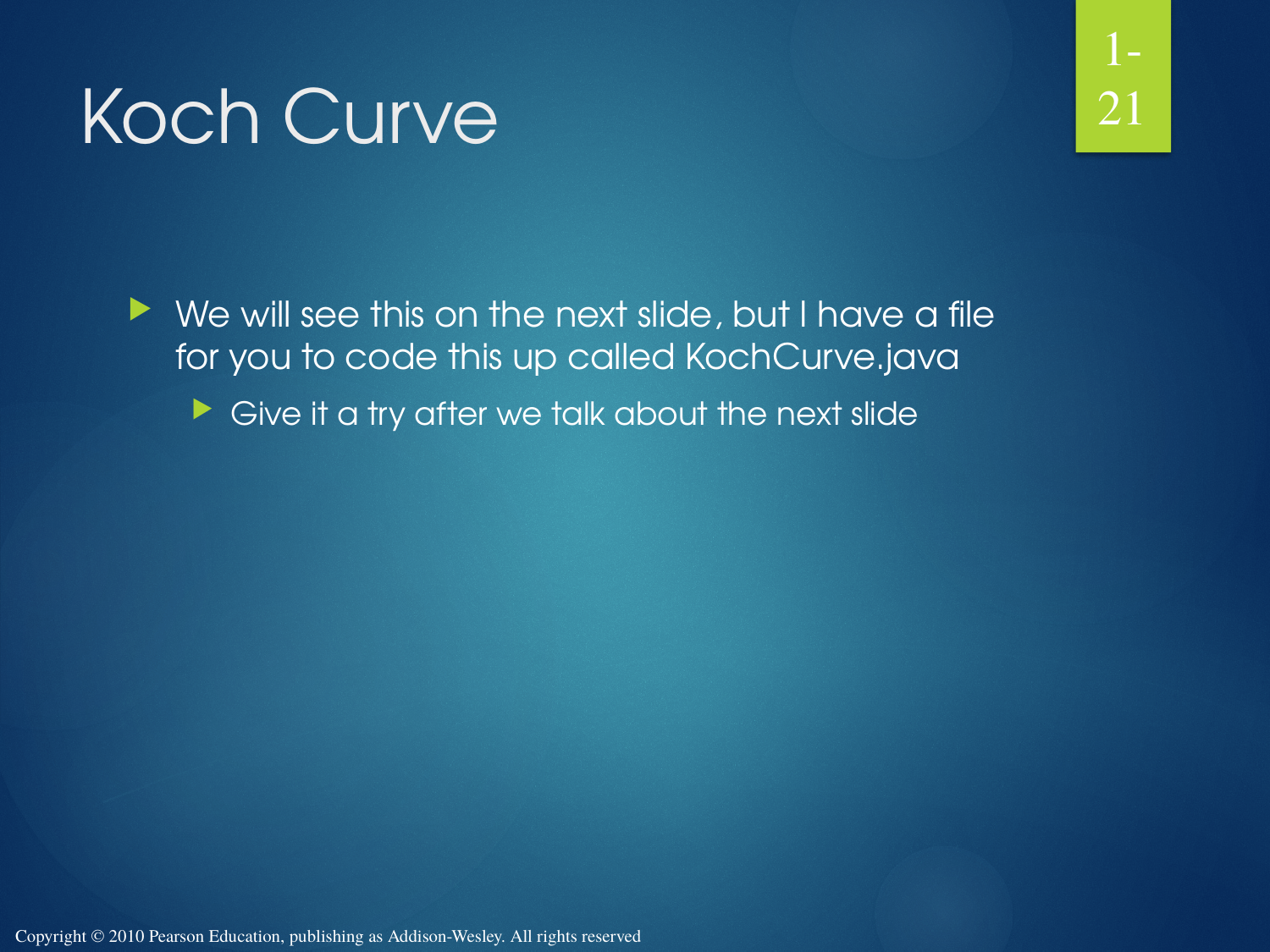

1-21
# Koch Curve
We will see this on the next slide, but I have a file for you to code this up called KochCurve.java
Give it a try after we talk about the next slide